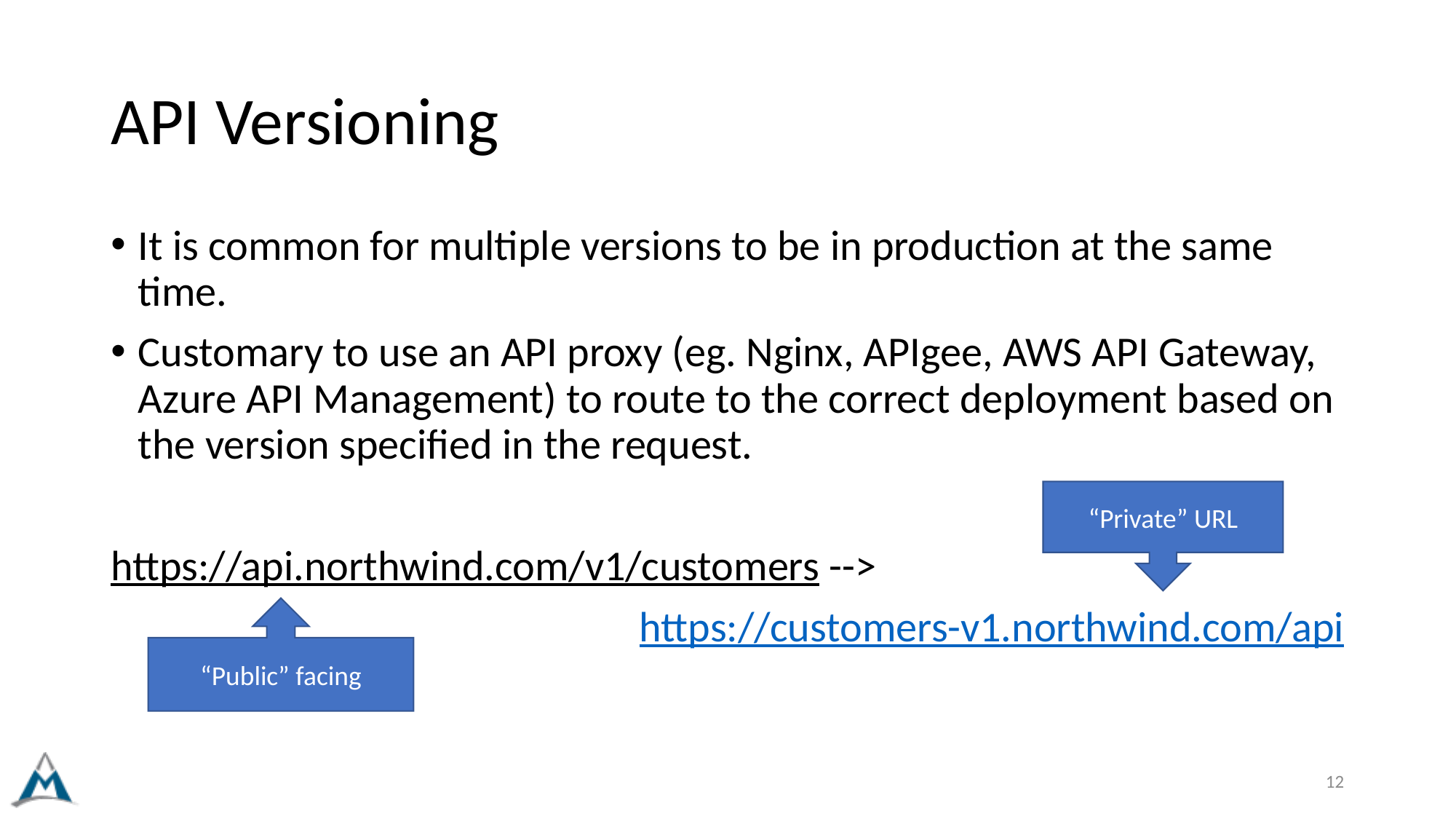

# API Versioning
It is common for multiple versions to be in production at the same time.
Customary to use an API proxy (eg. Nginx, APIgee, AWS API Gateway, Azure API Management) to route to the correct deployment based on the version specified in the request.

https://api.northwind.com/v1/customers -->
https://customers-v1.northwind.com/api

“Private” URL
“Public” facing
12